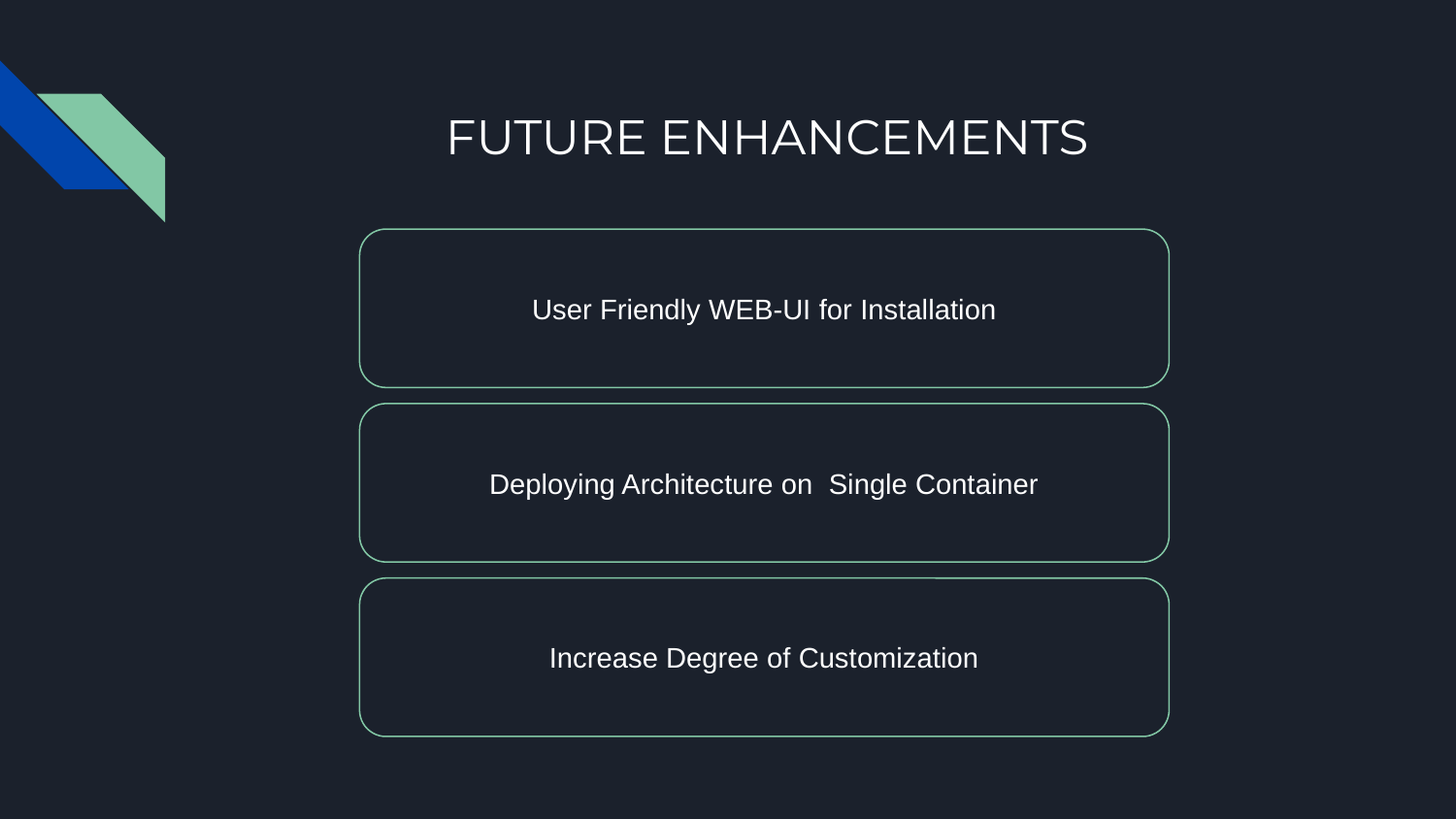

# FUTURE ENHANCEMENTS
User Friendly WEB-UI for Installation
Deploying Architecture on  Single Container
Increase Degree of Customization